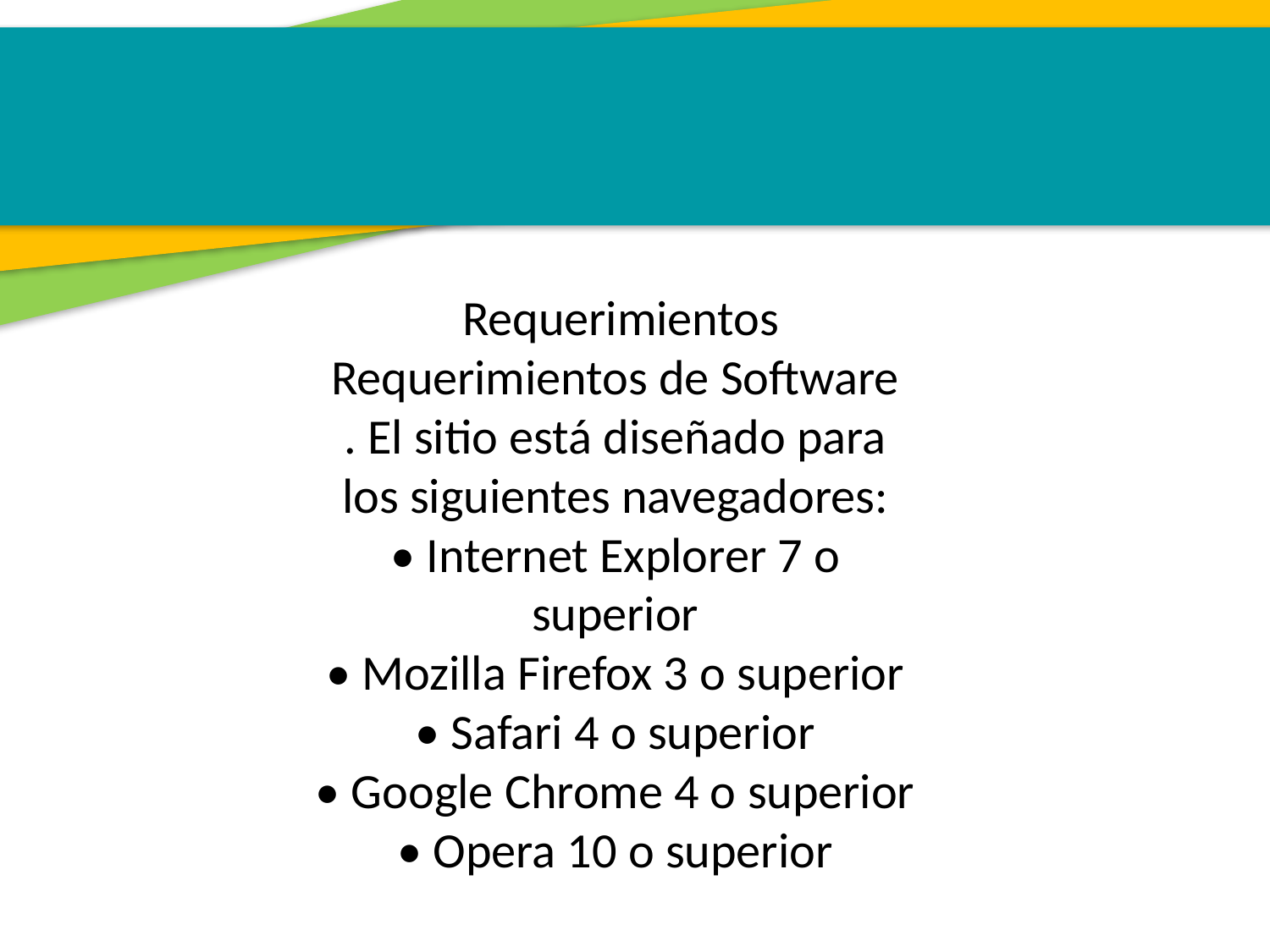

Requerimientos
Requerimientos de Software
. El sitio está diseñado para los siguientes navegadores:
• Internet Explorer 7 o superior
• Mozilla Firefox 3 o superior
• Safari 4 o superior
• Google Chrome 4 o superior
• Opera 10 o superior